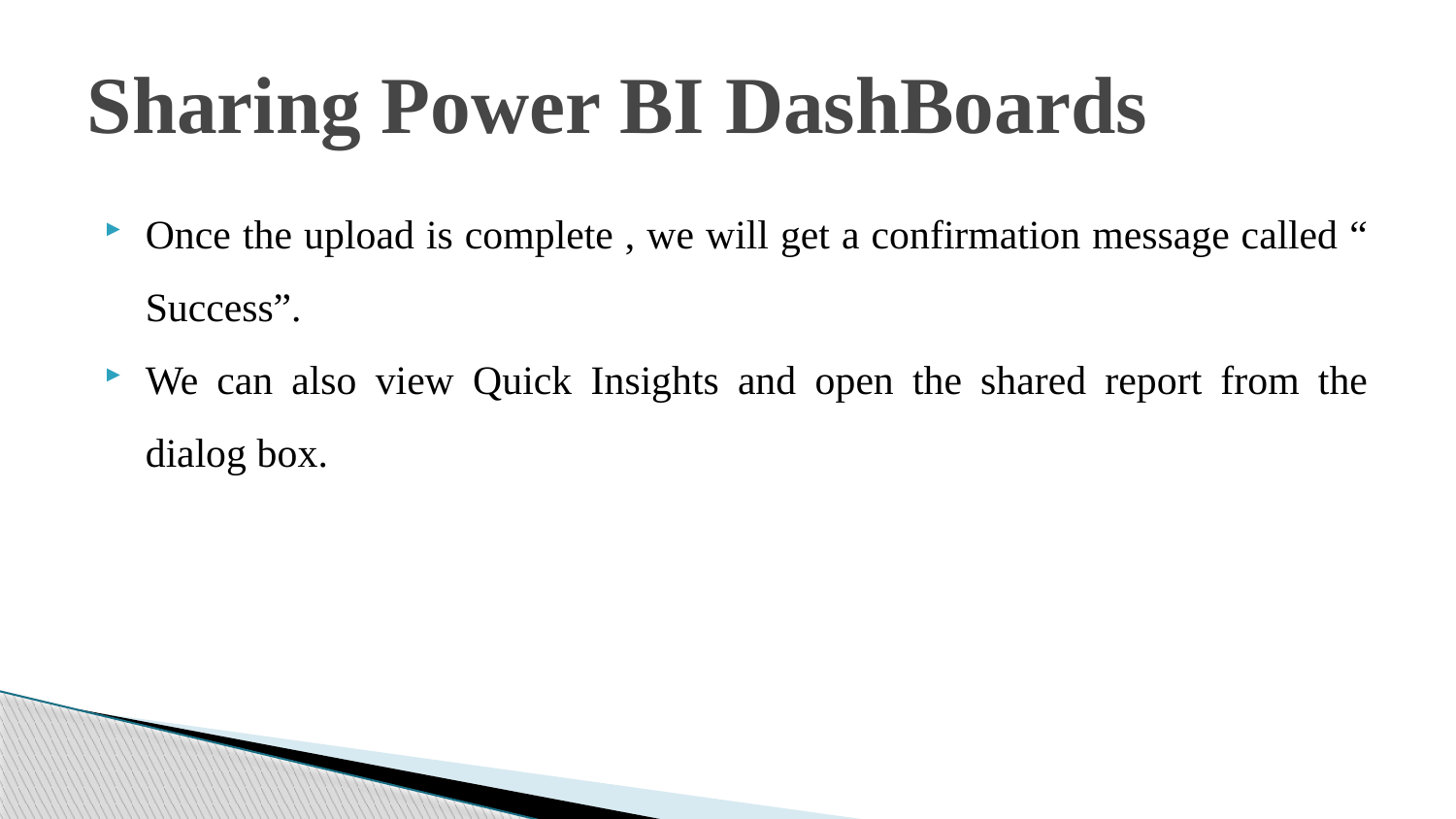

# Sharing Power BI DashBoards
Once the upload is complete , we will get a confirmation message called “ Success”.
We can also view Quick Insights and open the shared report from the dialog box.